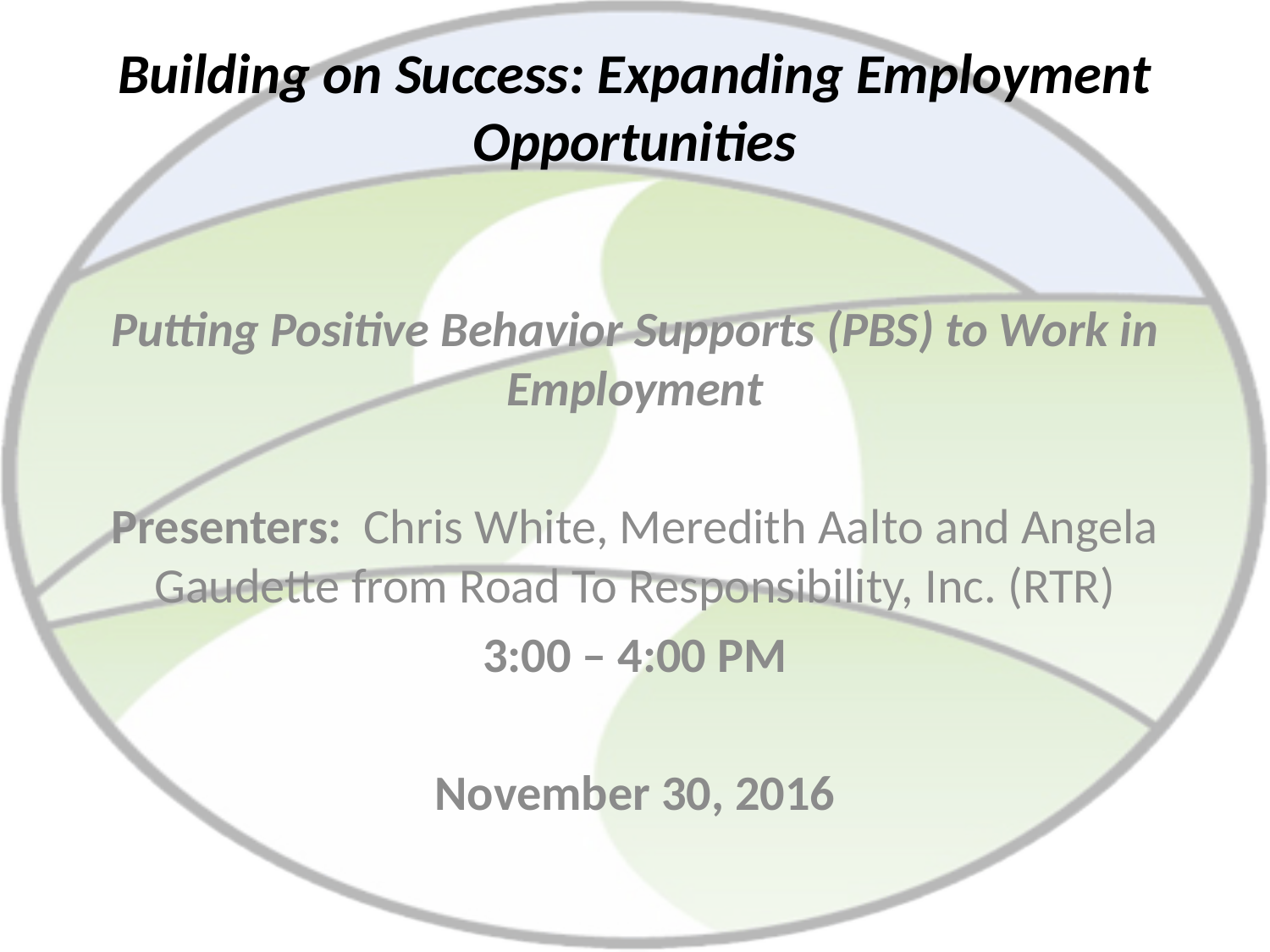

# Building on Success: Expanding Employment Opportunities

Putting Positive Behavior Supports (PBS) to Work in Employment

Presenters:  Chris White, Meredith Aalto and Angela Gaudette from Road To Responsibility, Inc. (RTR)
3:00 – 4:00 PM

November 30, 2016